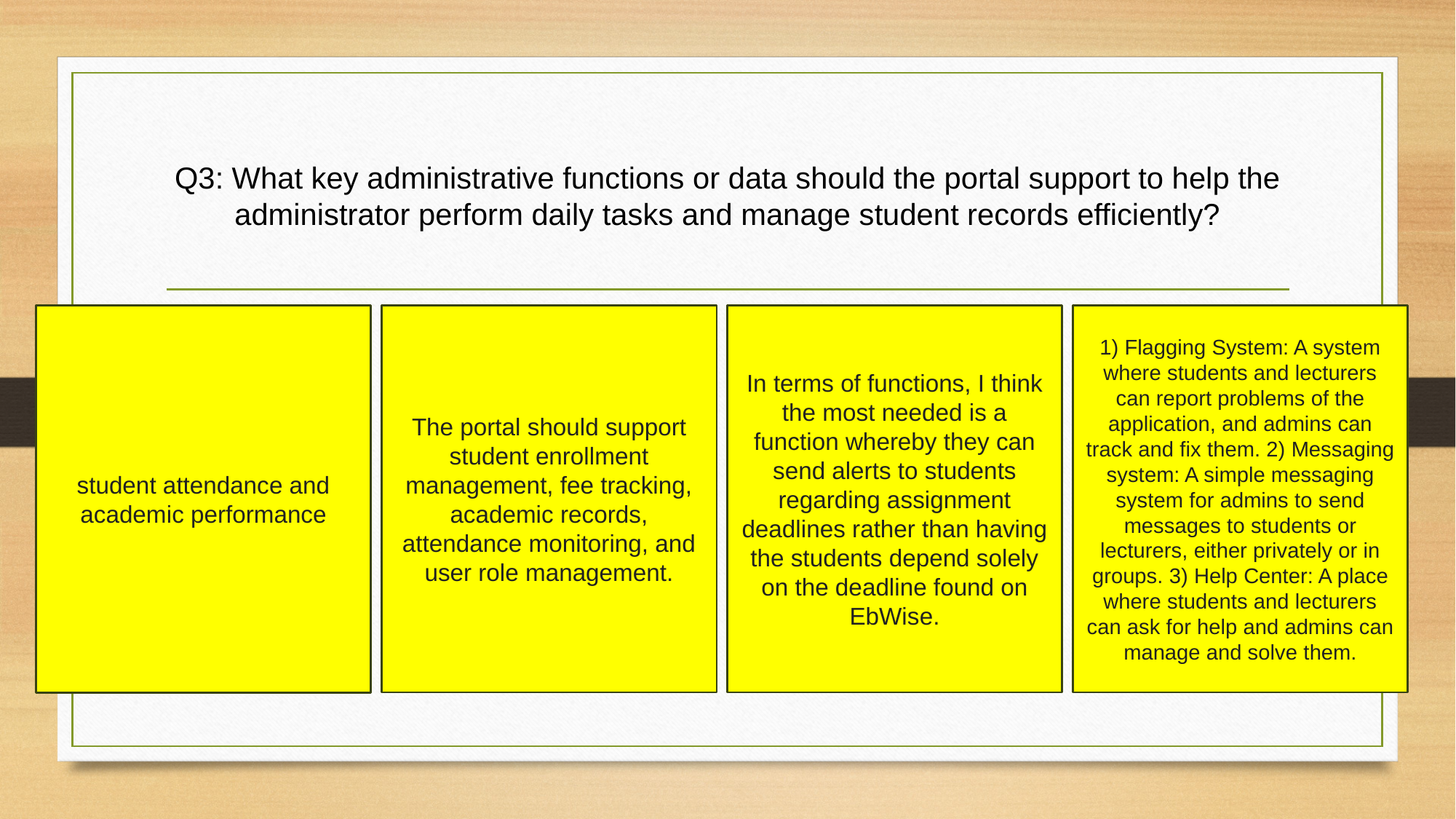

# Q3: What key administrative functions or data should the portal support to help the administrator perform daily tasks and manage student records efficiently?

The portal should support student enrollment management, fee tracking, academic records, attendance monitoring, and user role management.
In terms of functions, I think the most needed is a function whereby they can send alerts to students regarding assignment deadlines rather than having the students depend solely on the deadline found on EbWise.
1) Flagging System: A system where students and lecturers can report problems of the application, and admins can track and fix them. 2) Messaging system: A simple messaging system for admins to send messages to students or lecturers, either privately or in groups. 3) Help Center: A place where students and lecturers can ask for help and admins can manage and solve them.
student attendance and academic performance